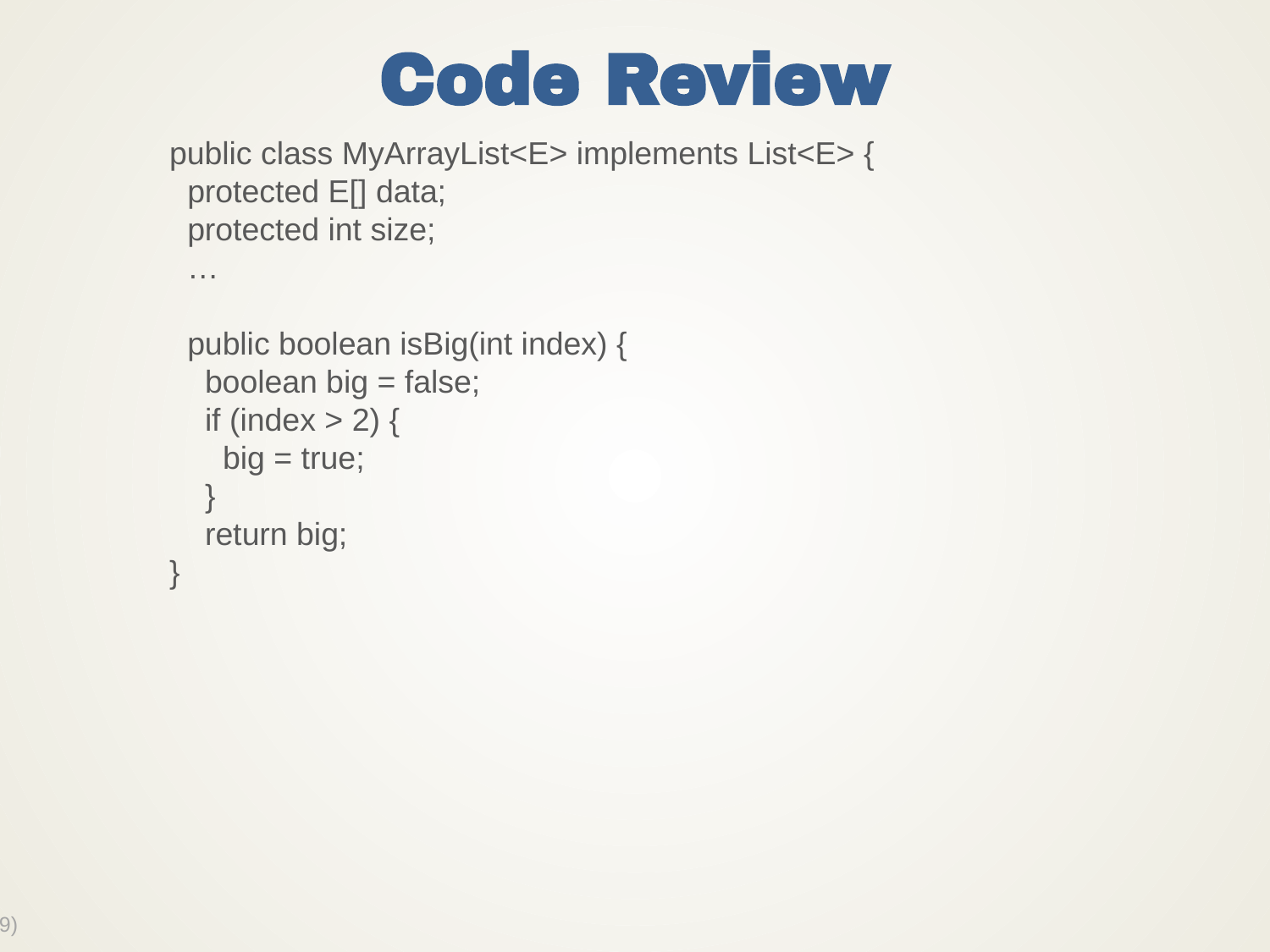

# Code Review
public class MyArrayList<E> implements List<E> {
  protected E[] data;
  protected int size;
  …

  public boolean isBig(int index) {
    boolean big = false;
    if (index > 2) {
      big = true;
    }
    return big;
}